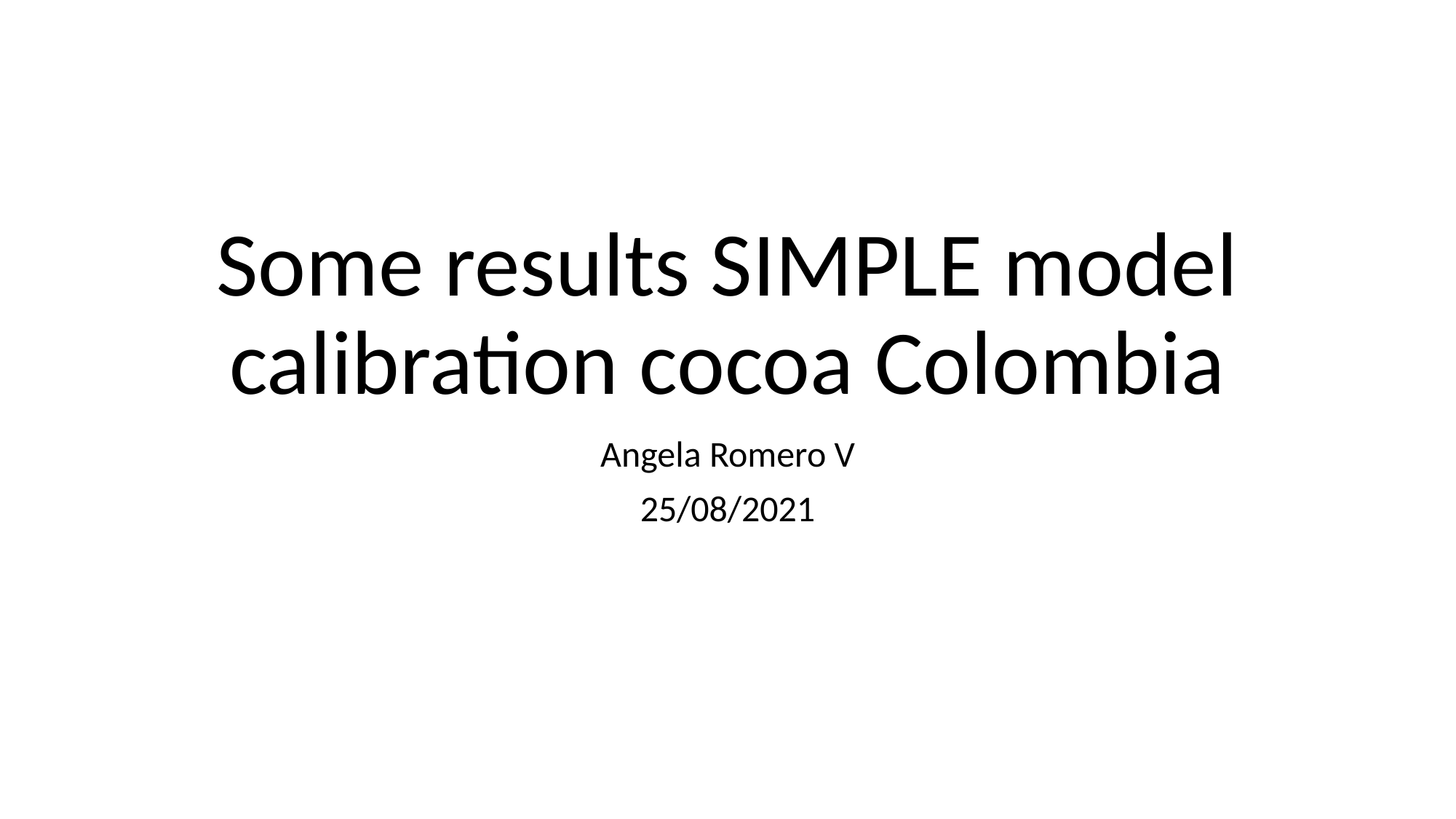

# Some results SIMPLE model calibration cocoa Colombia
Angela Romero V
25/08/2021